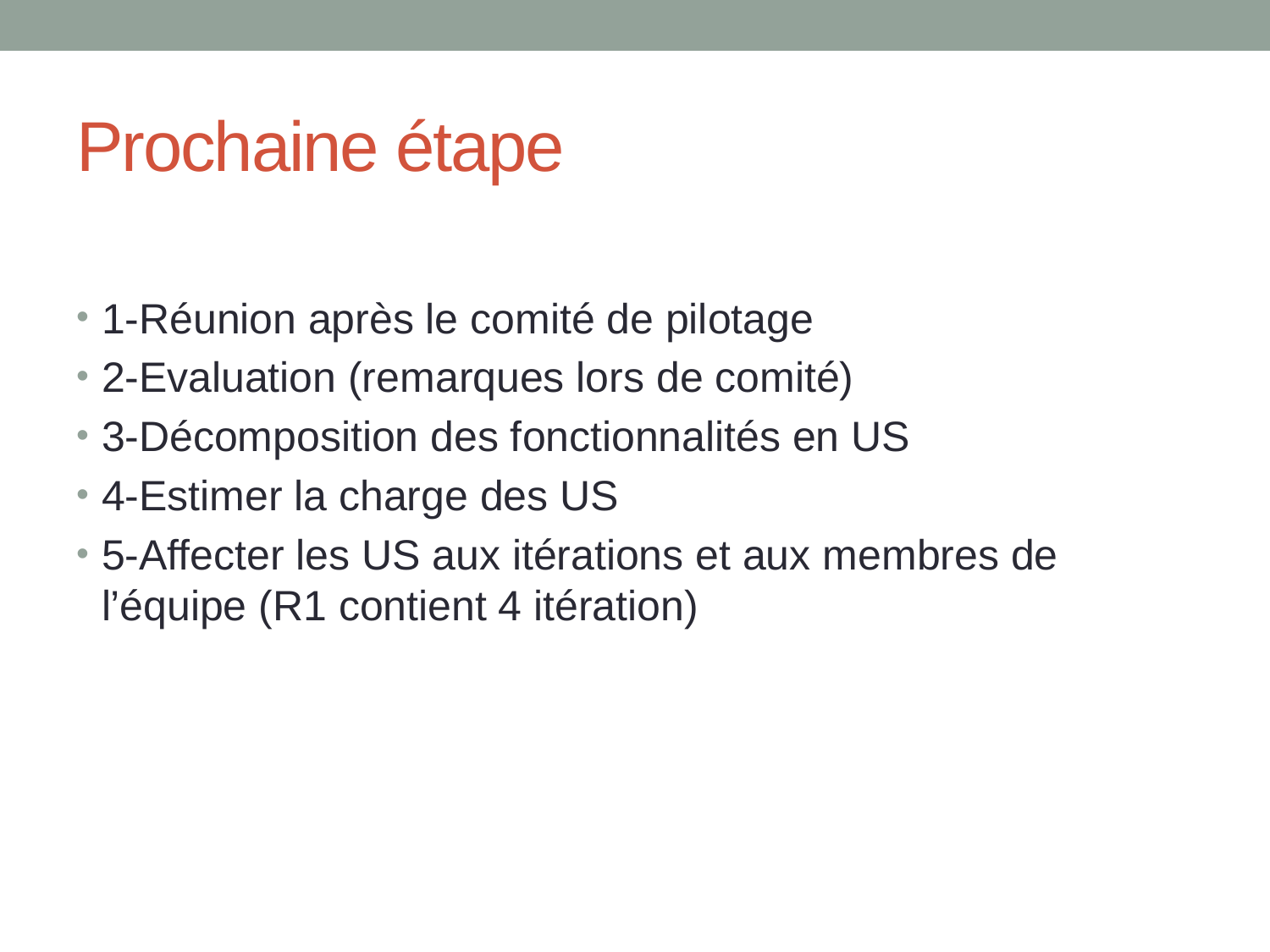

# Prochaine étape
1-Réunion après le comité de pilotage
2-Evaluation (remarques lors de comité)
3-Décomposition des fonctionnalités en US
4-Estimer la charge des US
5-Affecter les US aux itérations et aux membres de l’équipe (R1 contient 4 itération)